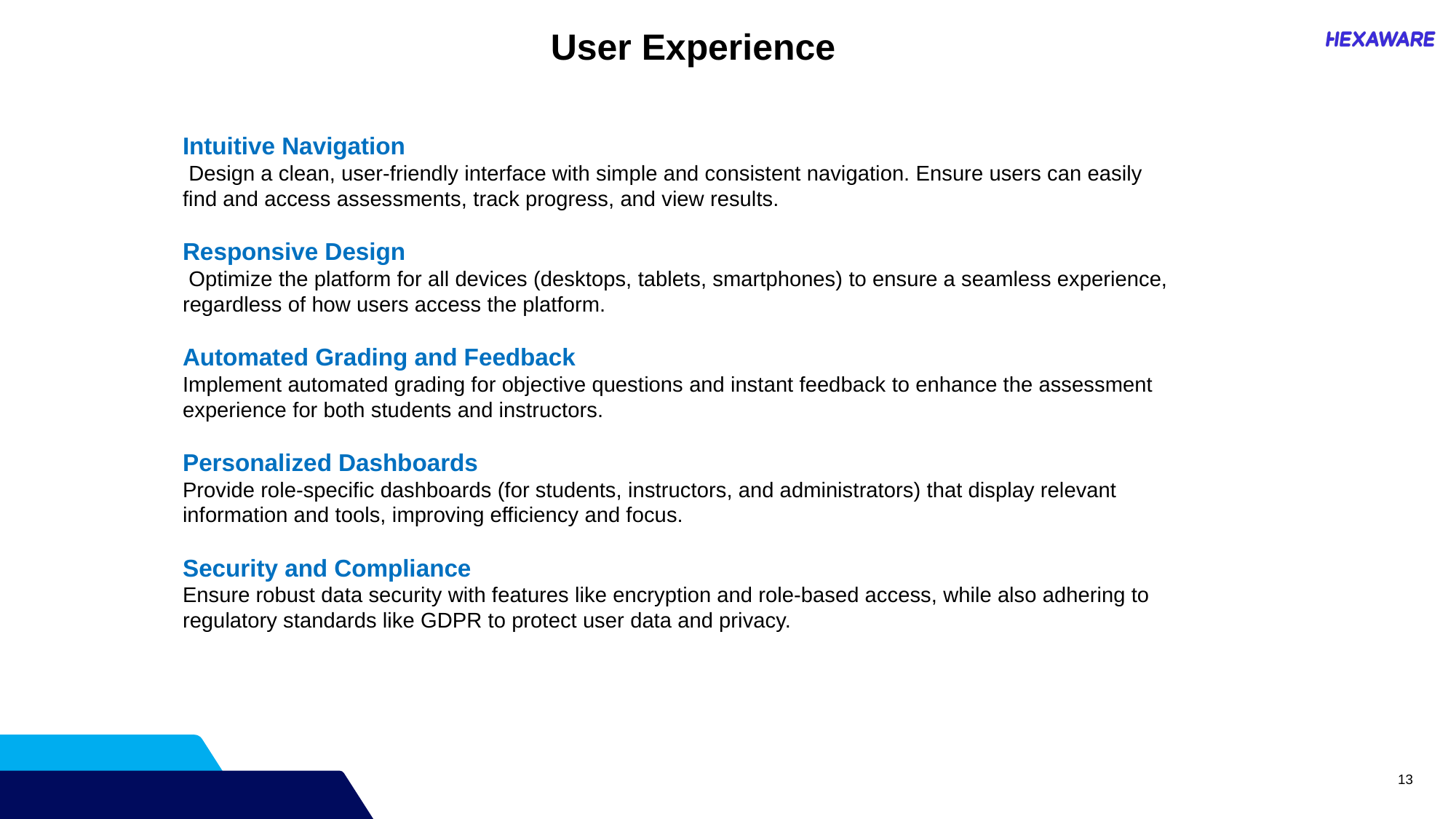

User Experience

Intuitive Navigation
 Design a clean, user-friendly interface with simple and consistent navigation. Ensure users can easily find and access assessments, track progress, and view results.

Responsive Design
 Optimize the platform for all devices (desktops, tablets, smartphones) to ensure a seamless experience, regardless of how users access the platform.

Automated Grading and Feedback
Implement automated grading for objective questions and instant feedback to enhance the assessment experience for both students and instructors.

Personalized Dashboards
Provide role-specific dashboards (for students, instructors, and administrators) that display relevant information and tools, improving efficiency and focus.

Security and Compliance
Ensure robust data security with features like encryption and role-based access, while also adhering to regulatory standards like GDPR to protect user data and privacy.